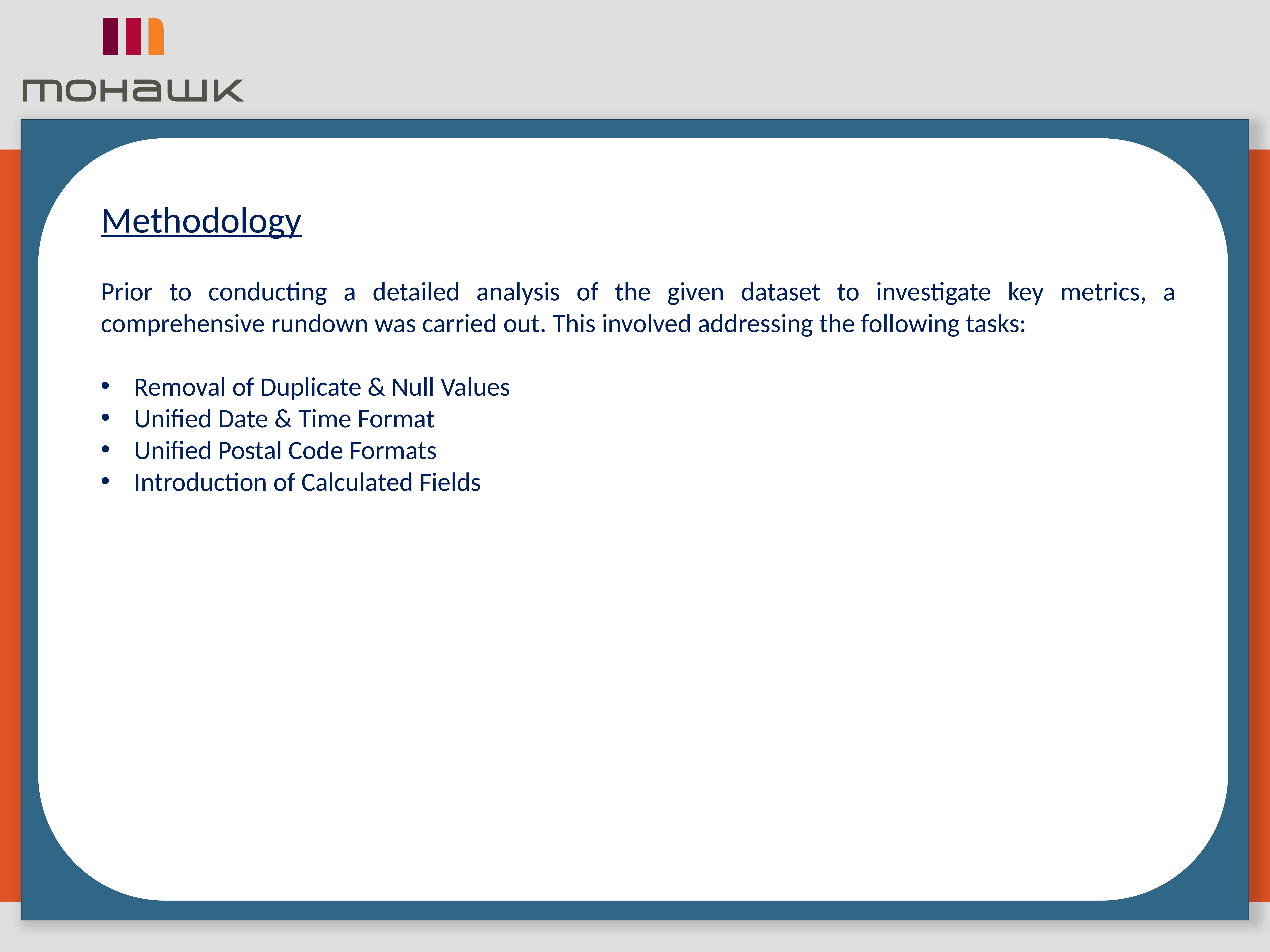

Methodology
Prior to conducting a detailed analysis of the given dataset to investigate key metrics, a comprehensive rundown was carried out. This involved addressing the following tasks:

Removal of Duplicate & Null Values
Unified Date & Time Format
Unified Postal Code Formats
Introduction of Calculated Fields